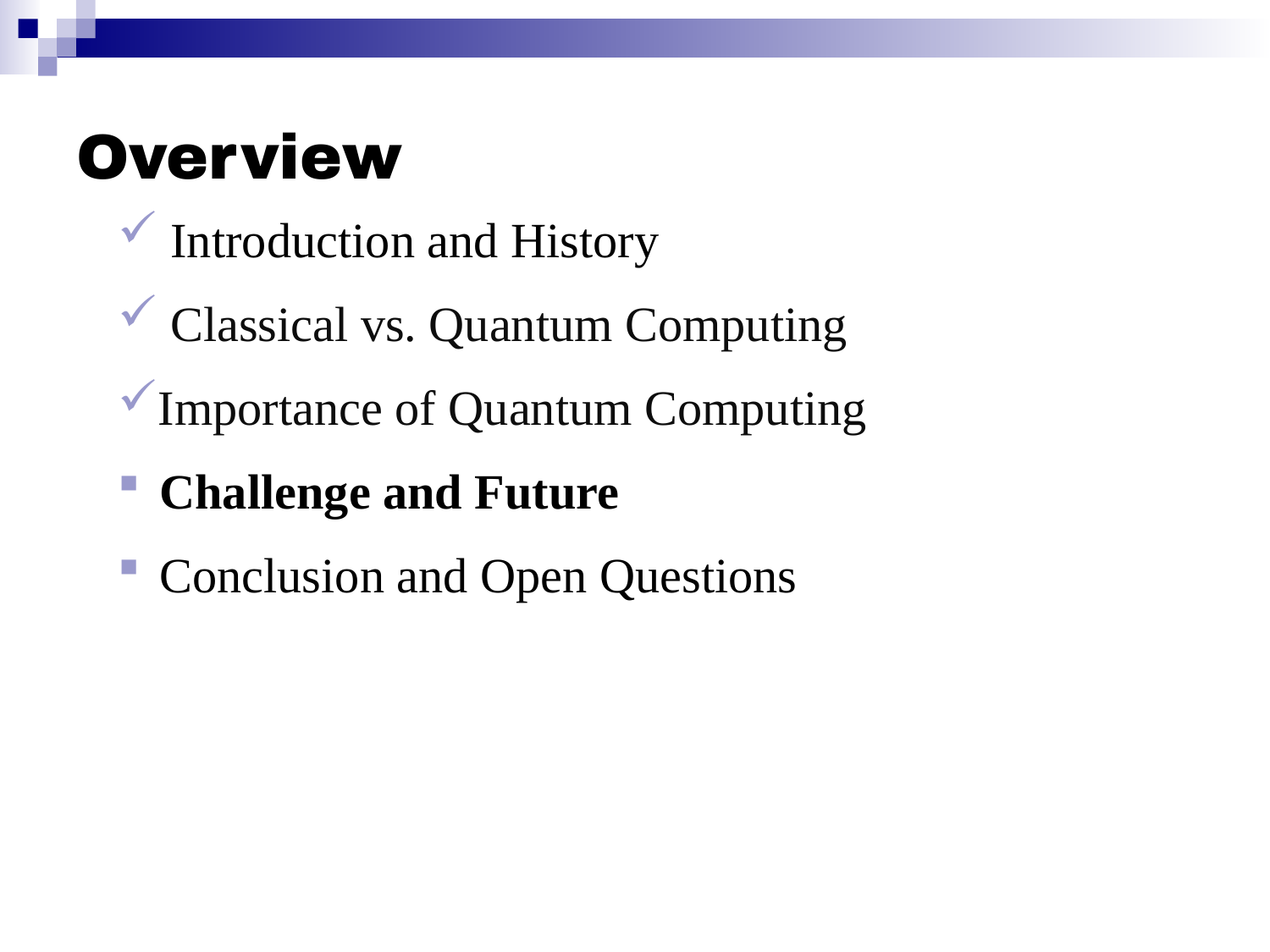

# Overview
 Introduction and History
 Classical vs. Quantum Computing
Importance of Quantum Computing
 Challenge and Future
 Conclusion and Open Questions